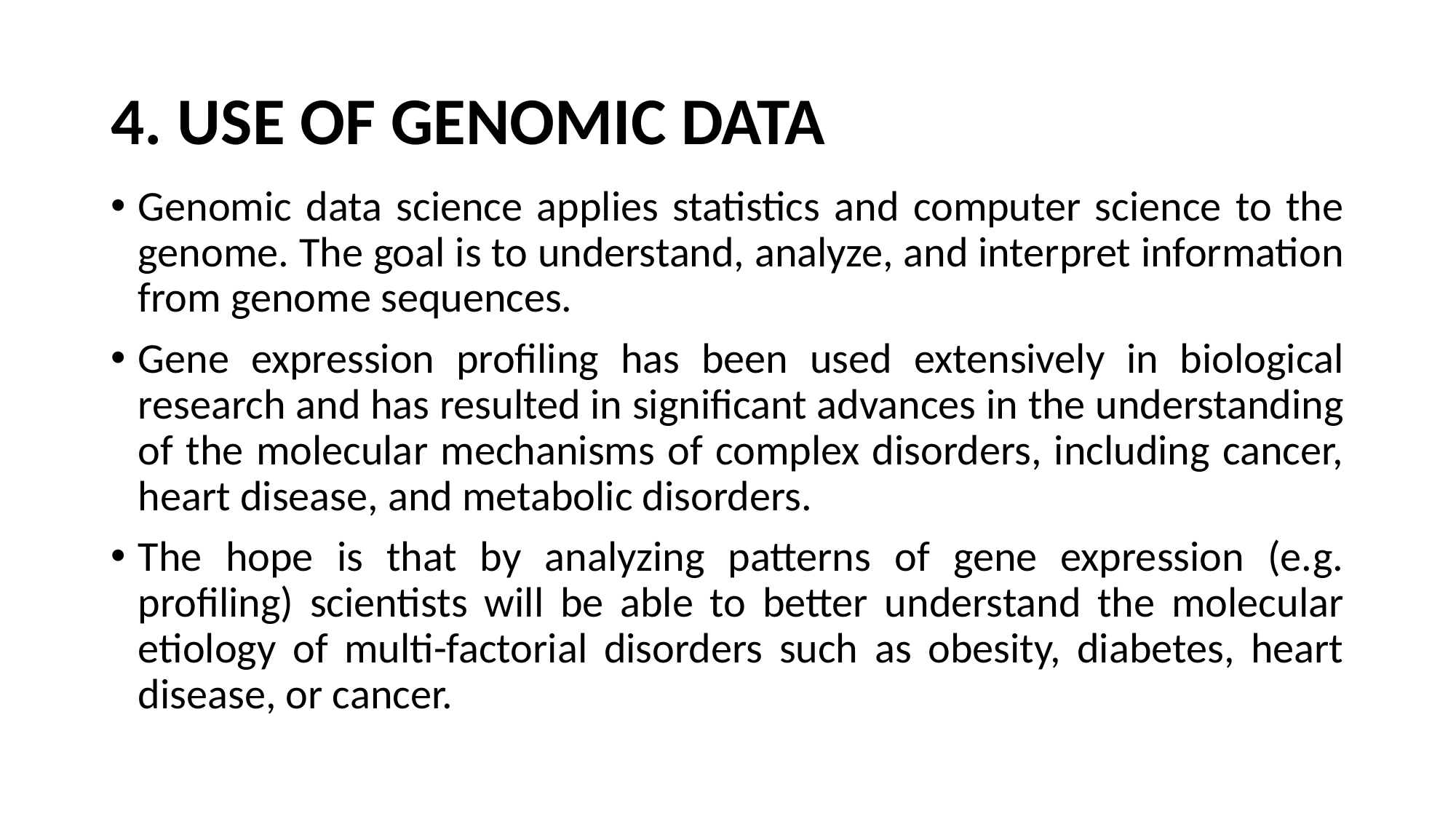

# 4. USE OF GENOMIC DATA
Genomic data science applies statistics and computer science to the genome. The goal is to understand, analyze, and interpret information from genome sequences.
Gene expression profiling has been used extensively in biological research and has resulted in significant advances in the understanding of the molecular mechanisms of complex disorders, including cancer, heart disease, and metabolic disorders.
The hope is that by analyzing patterns of gene expression (e.g. profiling) scientists will be able to better understand the molecular etiology of multi-factorial disorders such as obesity, diabetes, heart disease, or cancer.